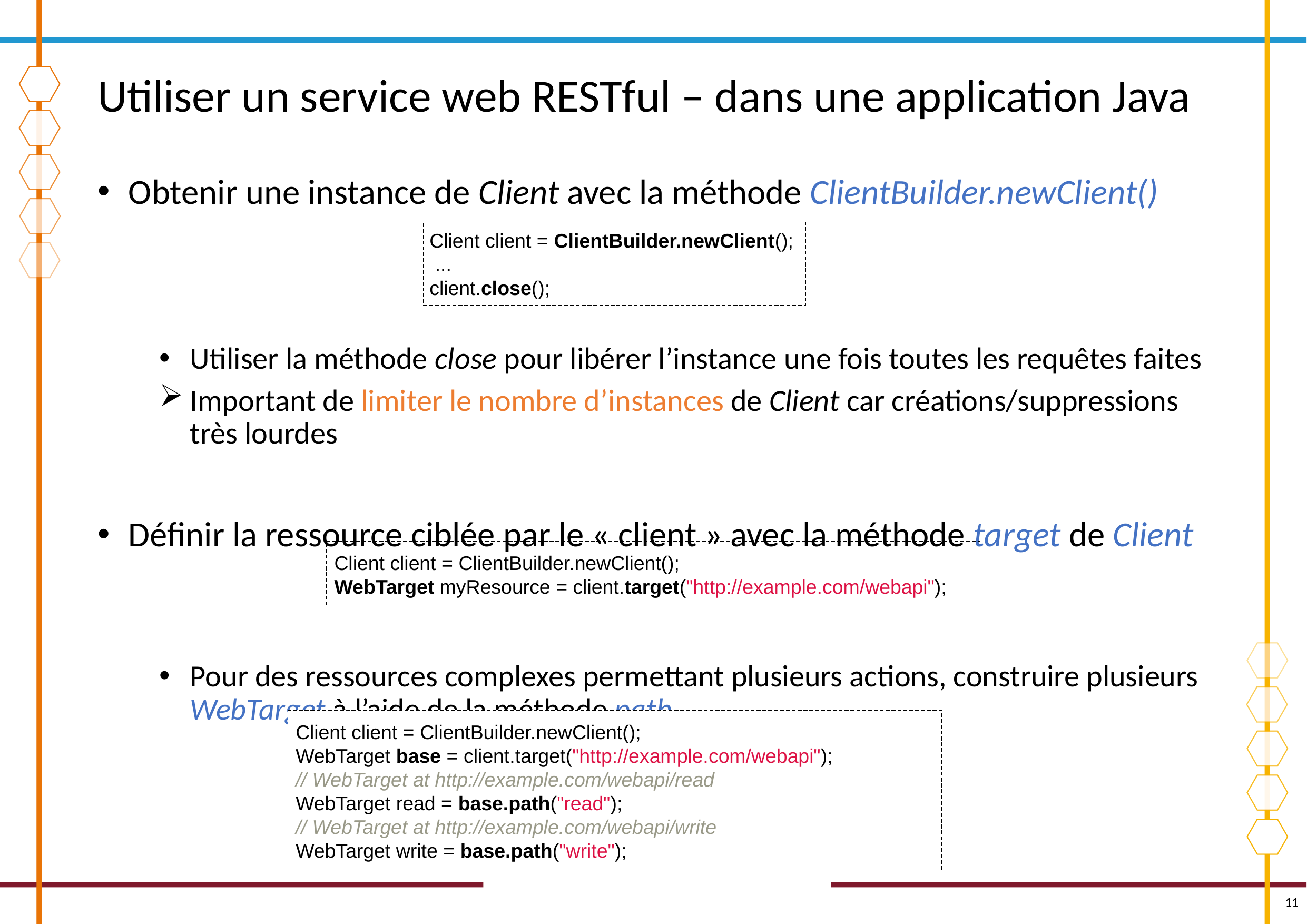

# Utiliser un service web RESTful – dans une application Java
Obtenir une instance de Client avec la méthode ClientBuilder.newClient()

Utiliser la méthode close pour libérer l’instance une fois toutes les requêtes faites
Important de limiter le nombre d’instances de Client car créations/suppressions très lourdes

Définir la ressource ciblée par le « client » avec la méthode target de Client

Pour des ressources complexes permettant plusieurs actions, construire plusieurs WebTarget à l’aide de la méthode path
Client client = ClientBuilder.newClient();
 ...
client.close();
Client client = ClientBuilder.newClient();
WebTarget myResource = client.target("http://example.com/webapi");
Client client = ClientBuilder.newClient();
WebTarget base = client.target("http://example.com/webapi");
// WebTarget at http://example.com/webapi/read
WebTarget read = base.path("read");
// WebTarget at http://example.com/webapi/write
WebTarget write = base.path("write");

11